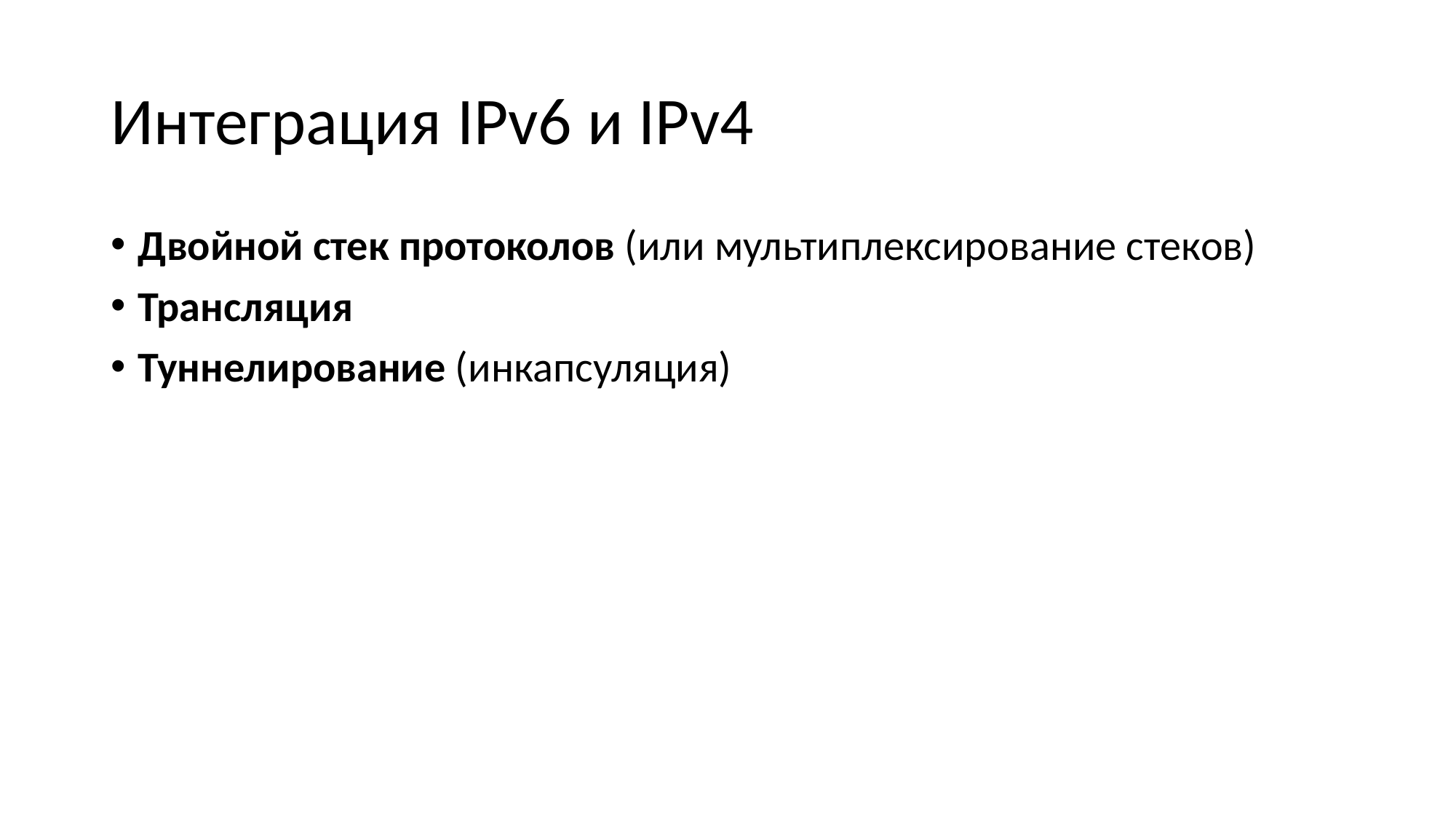

# Интеграция IPv6 и IPv4
Двойной стек протоколов (или мультиплексирование стеков)
Трансляция
Туннелирование (инкапсуляция)